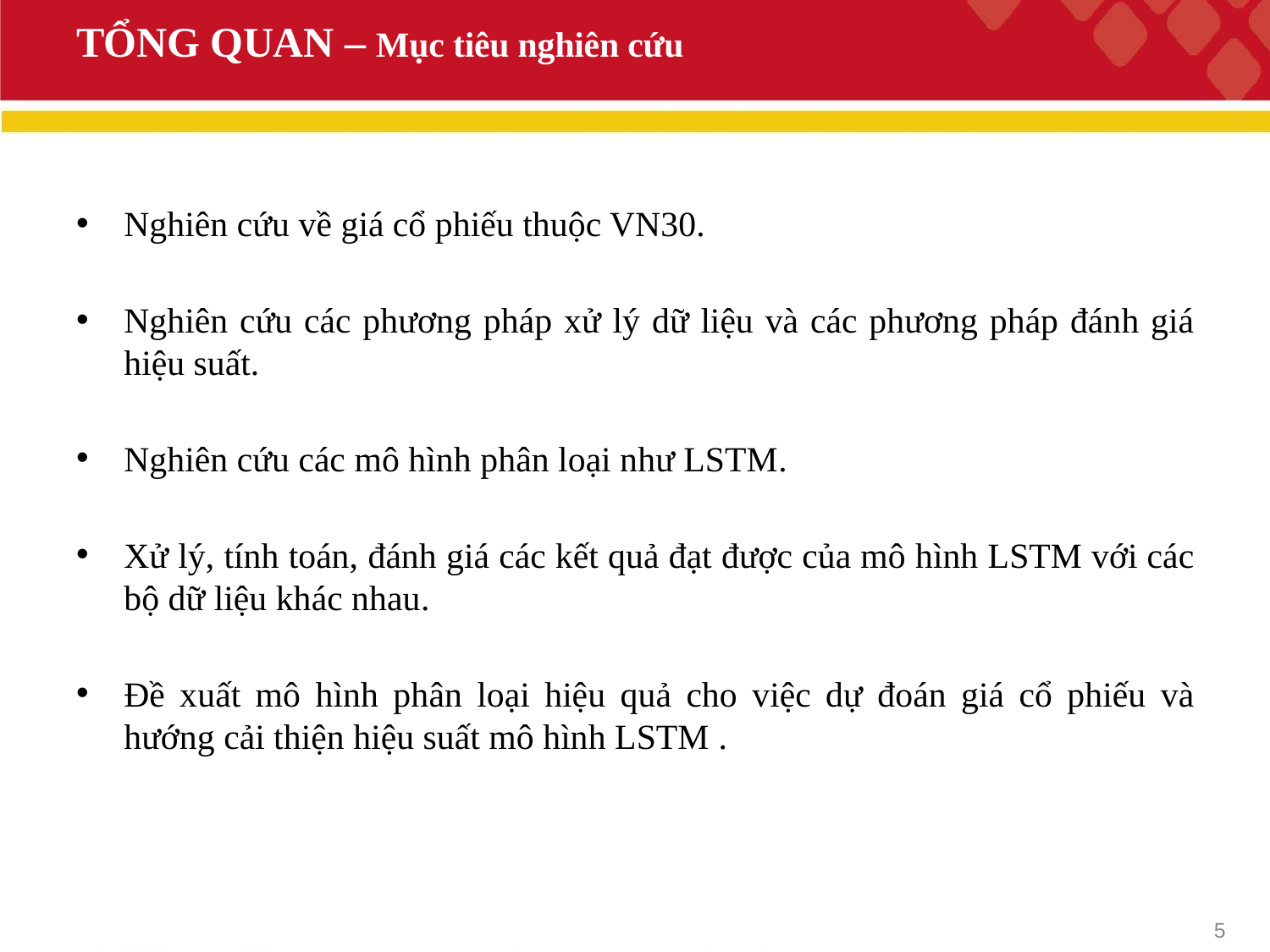

# TỔNG QUAN – Mục tiêu nghiên cứu
Nghiên cứu về giá cổ phiếu thuộc VN30.

Nghiên cứu các phương pháp xử lý dữ liệu và các phương pháp đánh giá hiệu suất.

Nghiên cứu các mô hình phân loại như LSTM.

Xử lý, tính toán, đánh giá các kết quả đạt được của mô hình LSTM với các bộ dữ liệu khác nhau.

Đề xuất mô hình phân loại hiệu quả cho việc dự đoán giá cổ phiếu và hướng cải thiện hiệu suất mô hình LSTM .
5